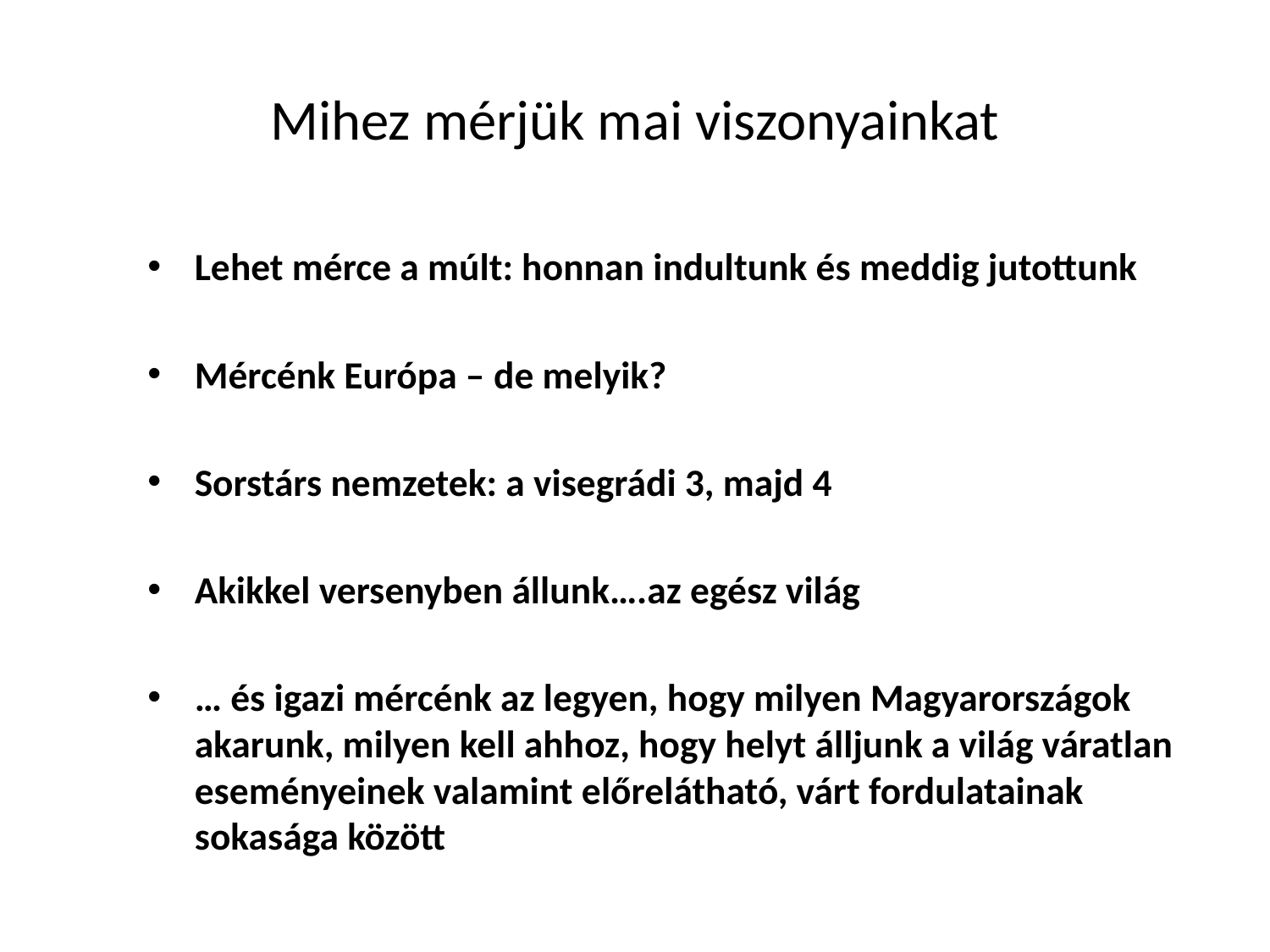

# Mihez mérjük mai viszonyainkat
Lehet mérce a múlt: honnan indultunk és meddig jutottunk

Mércénk Európa – de melyik?

Sorstárs nemzetek: a visegrádi 3, majd 4

Akikkel versenyben állunk….az egész világ

… és igazi mércénk az legyen, hogy milyen Magyarországok akarunk, milyen kell ahhoz, hogy helyt álljunk a világ váratlan eseményeinek valamint előrelátható, várt fordulatainak sokasága között